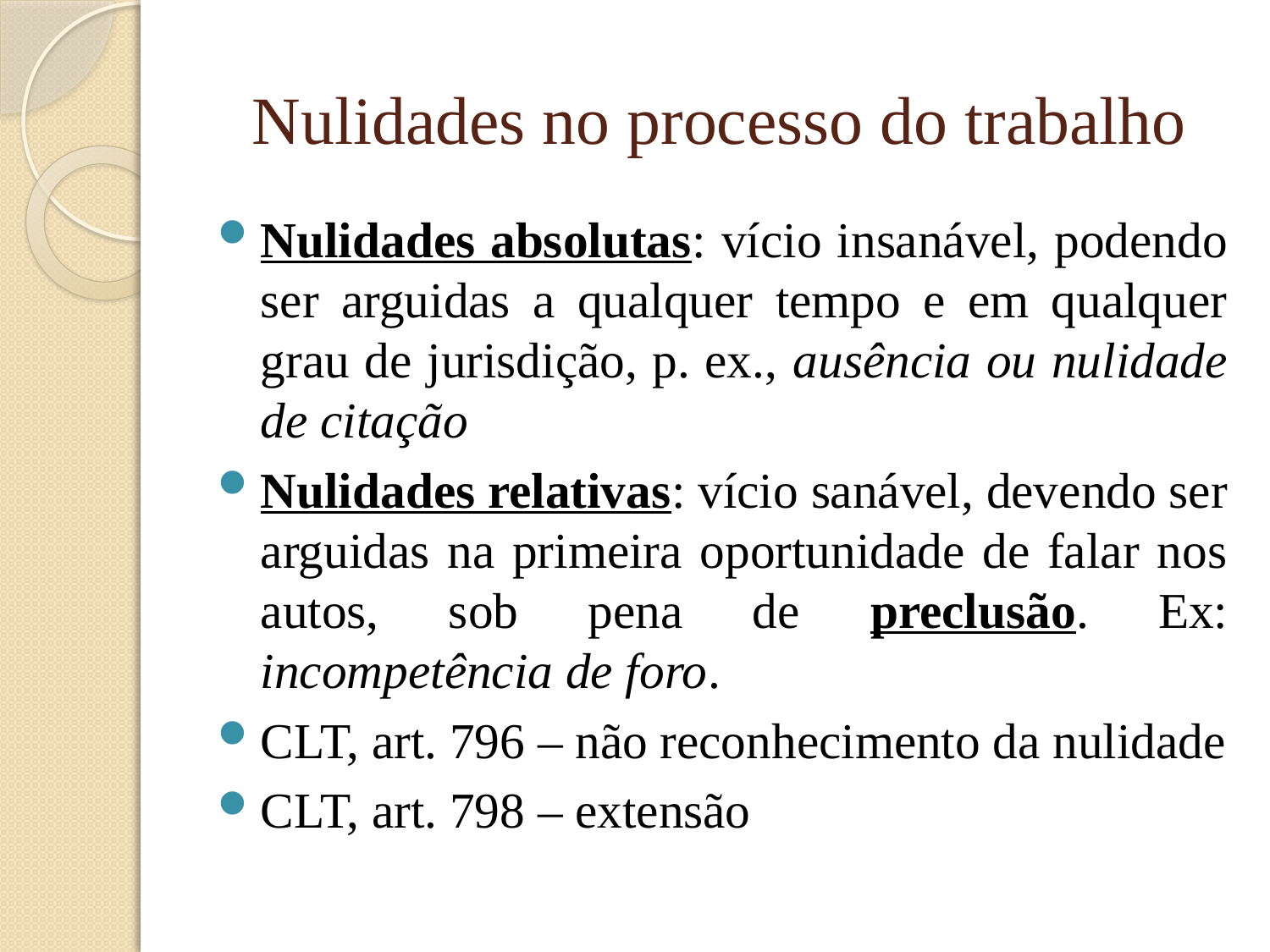

# Nulidades no processo do trabalho
Nulidades absolutas: vício insanável, podendo ser arguidas a qualquer tempo e em qualquer grau de jurisdição, p. ex., ausência ou nulidade de citação
Nulidades relativas: vício sanável, devendo ser arguidas na primeira oportunidade de falar nos autos, sob pena de preclusão. Ex: incompetência de foro.
CLT, art. 796 – não reconhecimento da nulidade
CLT, art. 798 – extensão